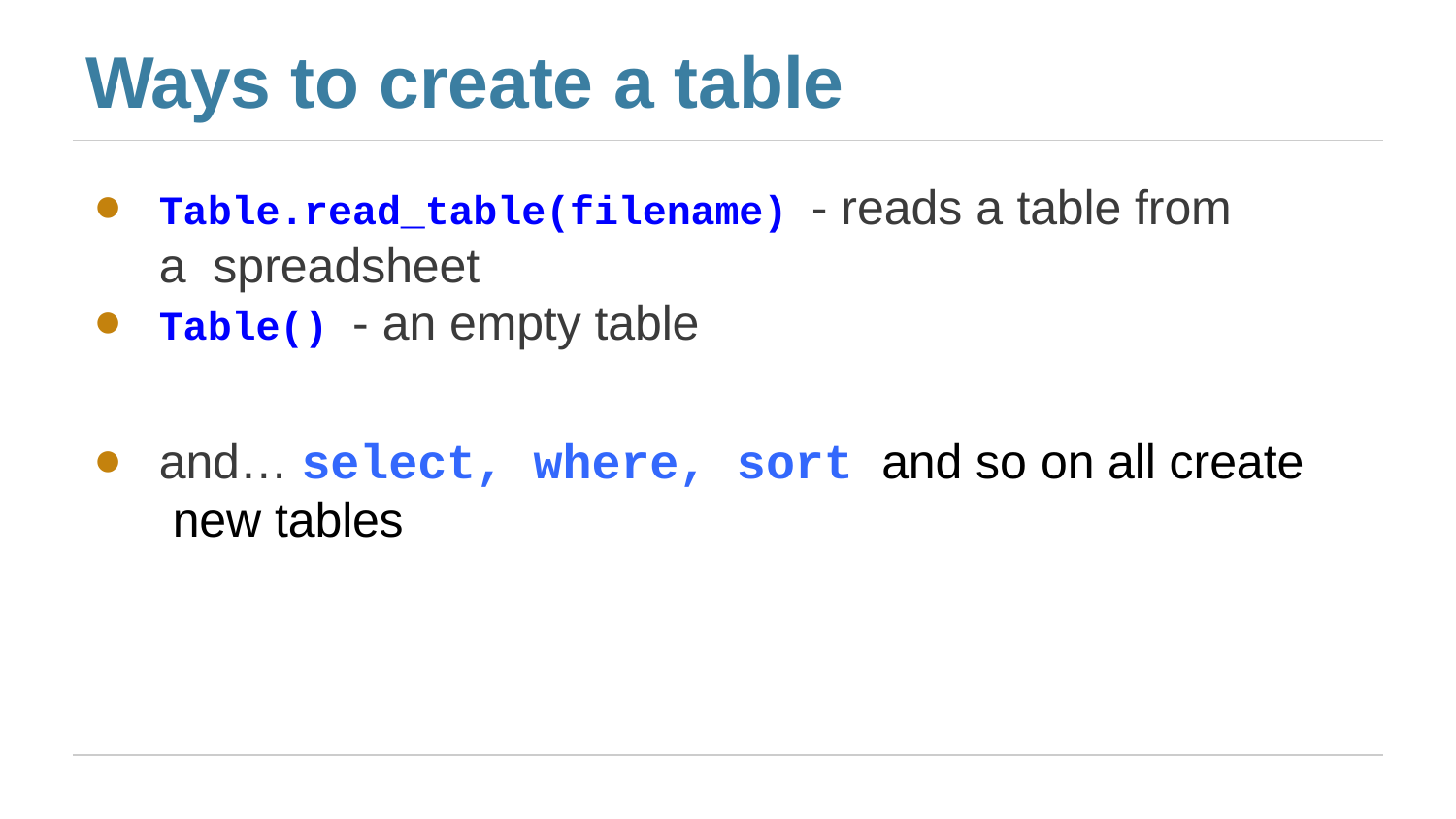

# Ways to create a table
Table.read_table(filename) - reads a table from a  spreadsheet
Table() - an empty table

and… select, where, sort and so on all create  new tables